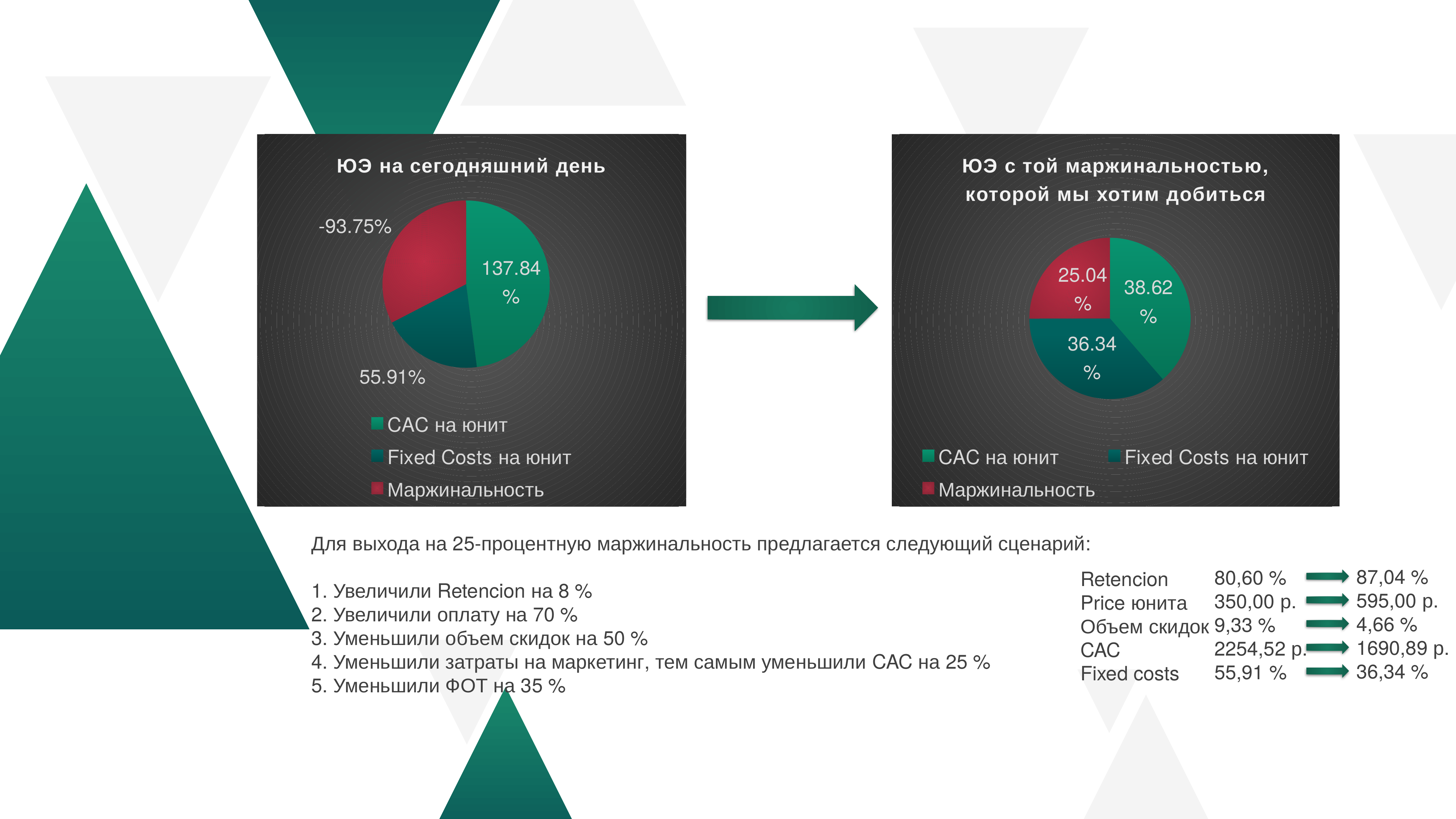

### Chart: ЮЭ на сегодняшний день

| Category |  |
|---|---|
| CAC на юнит | 1.3784363833617232 |
| Fixed Costs на юнит | 0.5590901339251811 |
| Маржинальность | -0.9375265172869044 |

### Chart: ЮЭ с той маржинальностью, которой мы хотим добиться

| Category |  |
|---|---|
| CAC на юнит | 0.38619068142322205 |
| Fixed Costs на юнит | 0.36340858705136775 |
| Маржинальность | 0.25040073152541026 |

Для выхода на 25-процентную маржинальность предлагается следующий сценарий:
1. Увеличили Retencion на 8 %
2. Увеличили оплату на 70 %
3. Уменьшили объем скидок на 50 %
4. Уменьшили затраты на маркетинг, тем самым уменьшили CAC на 25 %
5. Уменьшили ФОТ на 35 %
87,04 %
595,00 р.
4,66 %
1690,89 р.
36,34 %
80,60 %
350,00 р.
9,33 %
2254,52 р.
55,91 %
Retencion
Price юнита
Объем скидок
CAC
Fixed costs